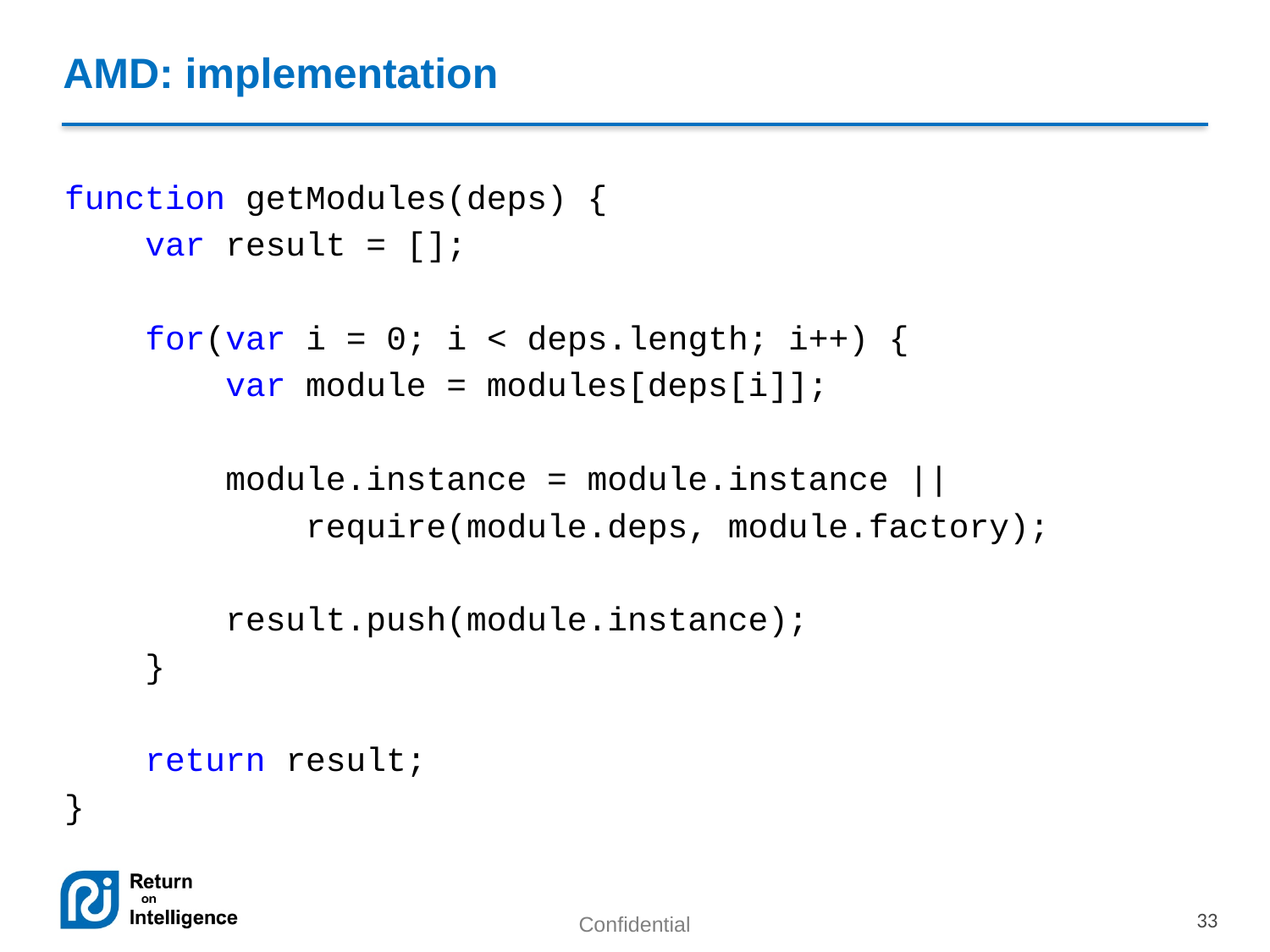

# AMD: implementation
function getModules(deps) {
    var result = [];

    for(var i = 0; i < deps.length; i++) {
        var module = modules[deps[i]];

        module.instance = module.instance ||
            require(module.deps, module.factory);

        result.push(module.instance);
    }

    return result;
}